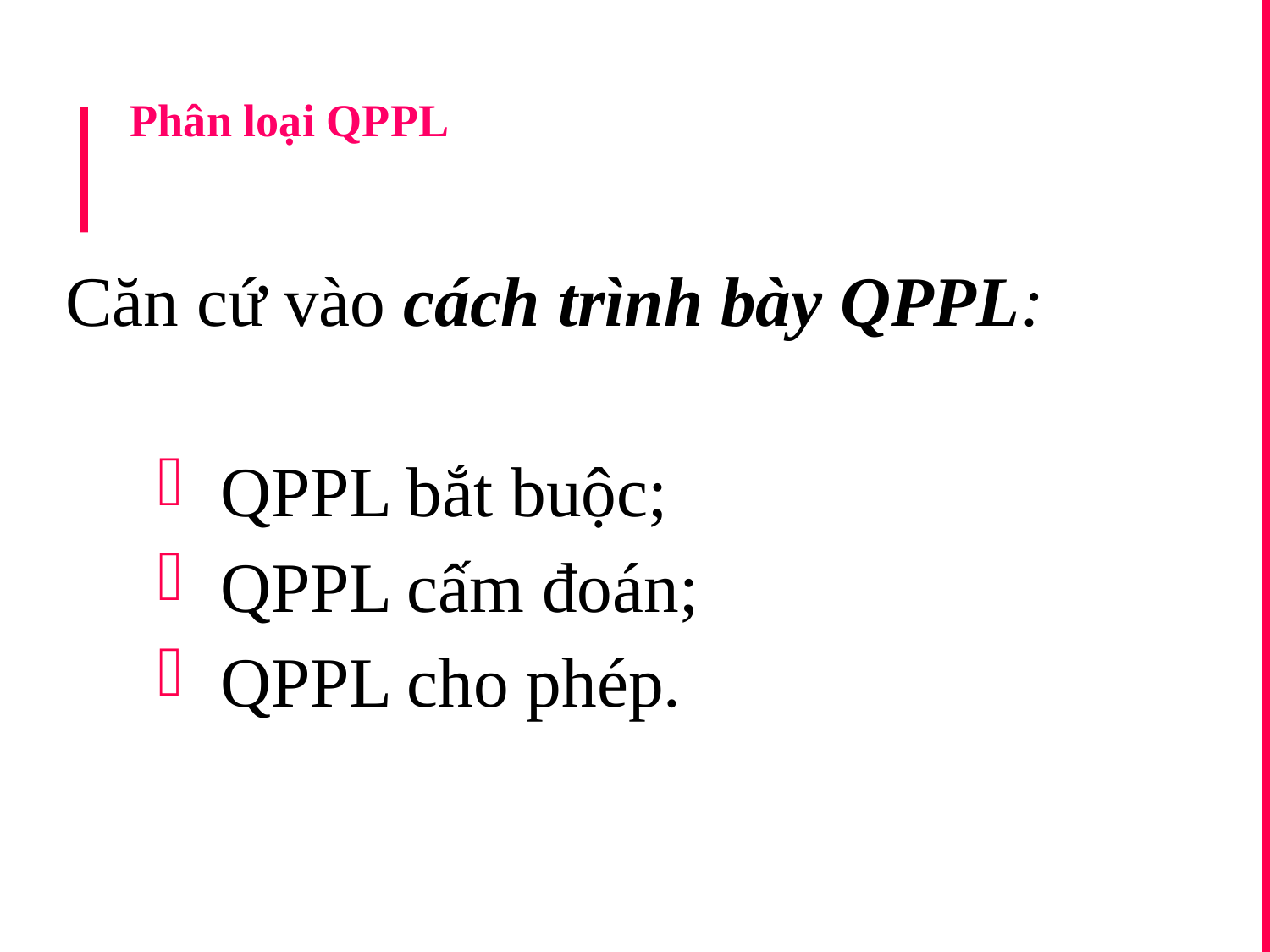

# Phân loại QPPL
Căn cứ vào cách trình bày QPPL:

 QPPL bắt buộc;
 QPPL cấm đoán;
 QPPL cho phép.